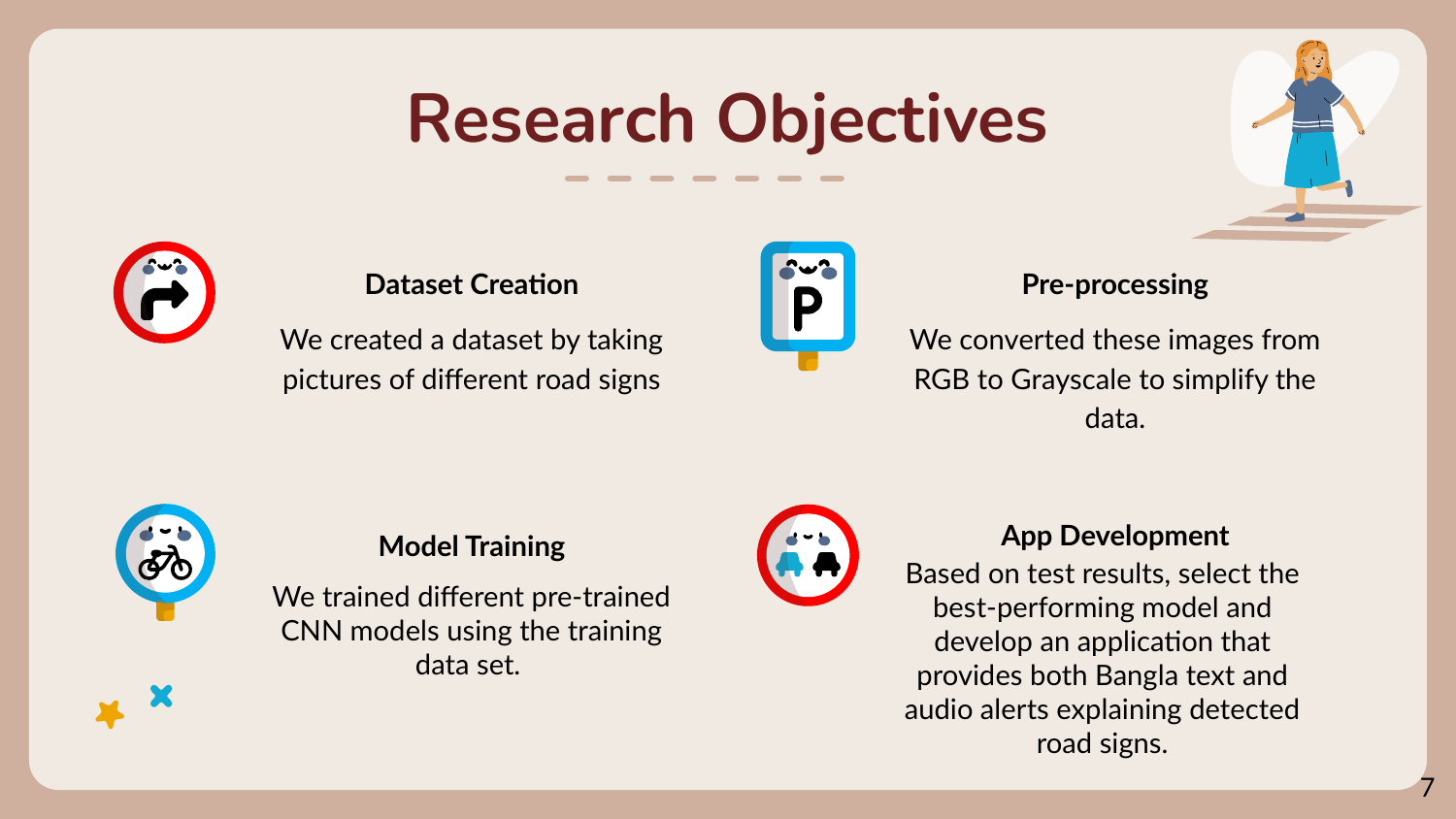

# Research Objectives

Dataset Creation
Pre-processing

We created a dataset by taking pictures of different road signs
We converted these images from RGB to Grayscale to simplify the data.
App Development
Model Training

Based on test results, select the best-performing model and develop an application that provides both Bangla text and audio alerts explaining detected road signs.
We trained different pre-trained CNN models using the training data set.

7